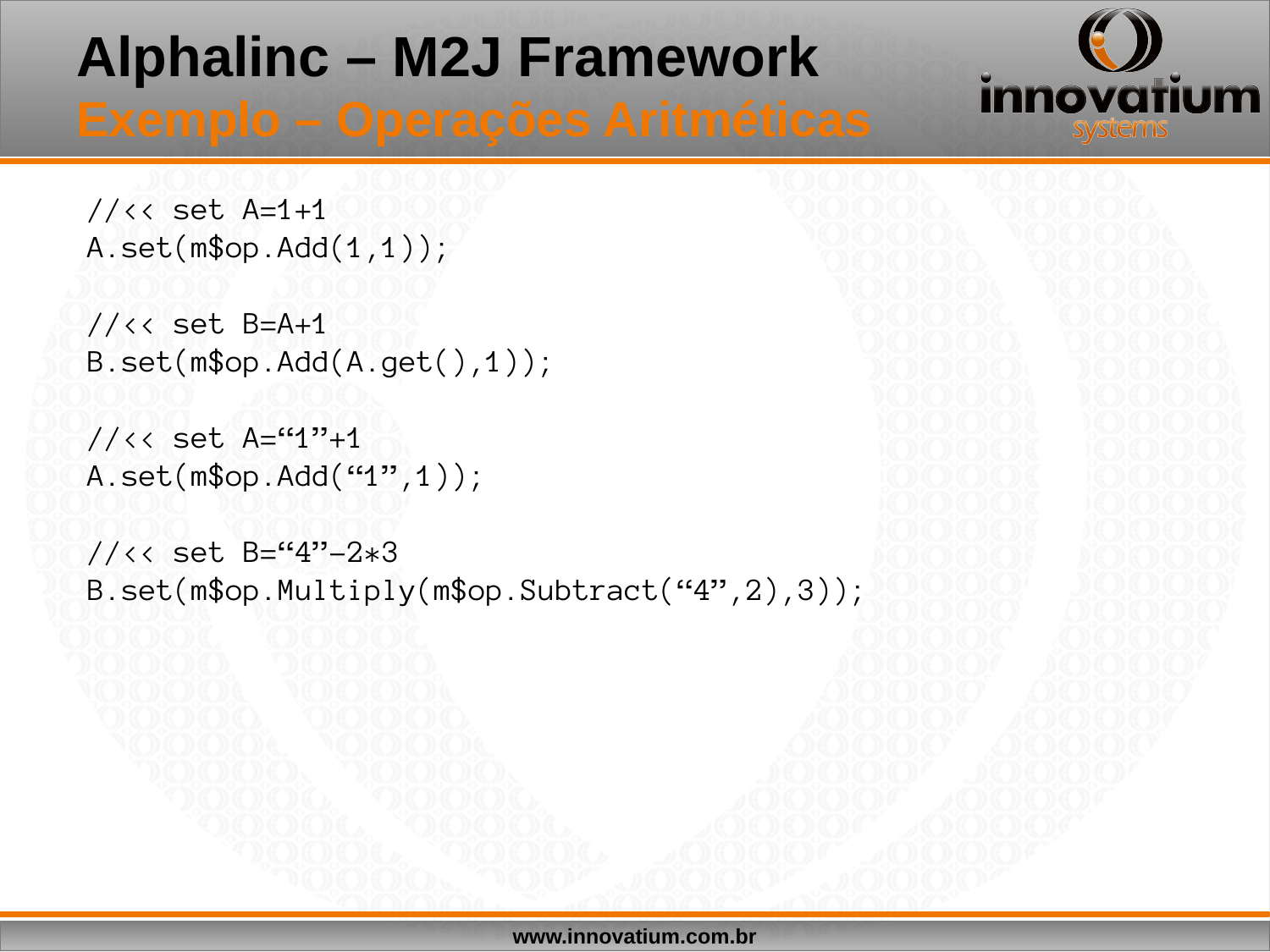

# Alphalinc – M2J Framework Exemplo – Operações Aritméticas
//<< set A=1+1
A.set(m$op.Add(1,1));

//<< set B=A+1
B.set(m$op.Add(A.get(),1));

//<< set A=“1”+1
A.set(m$op.Add(“1”,1));

//<< set B=“4”-2*3
B.set(m$op.Multiply(m$op.Subtract(“4”,2),3));